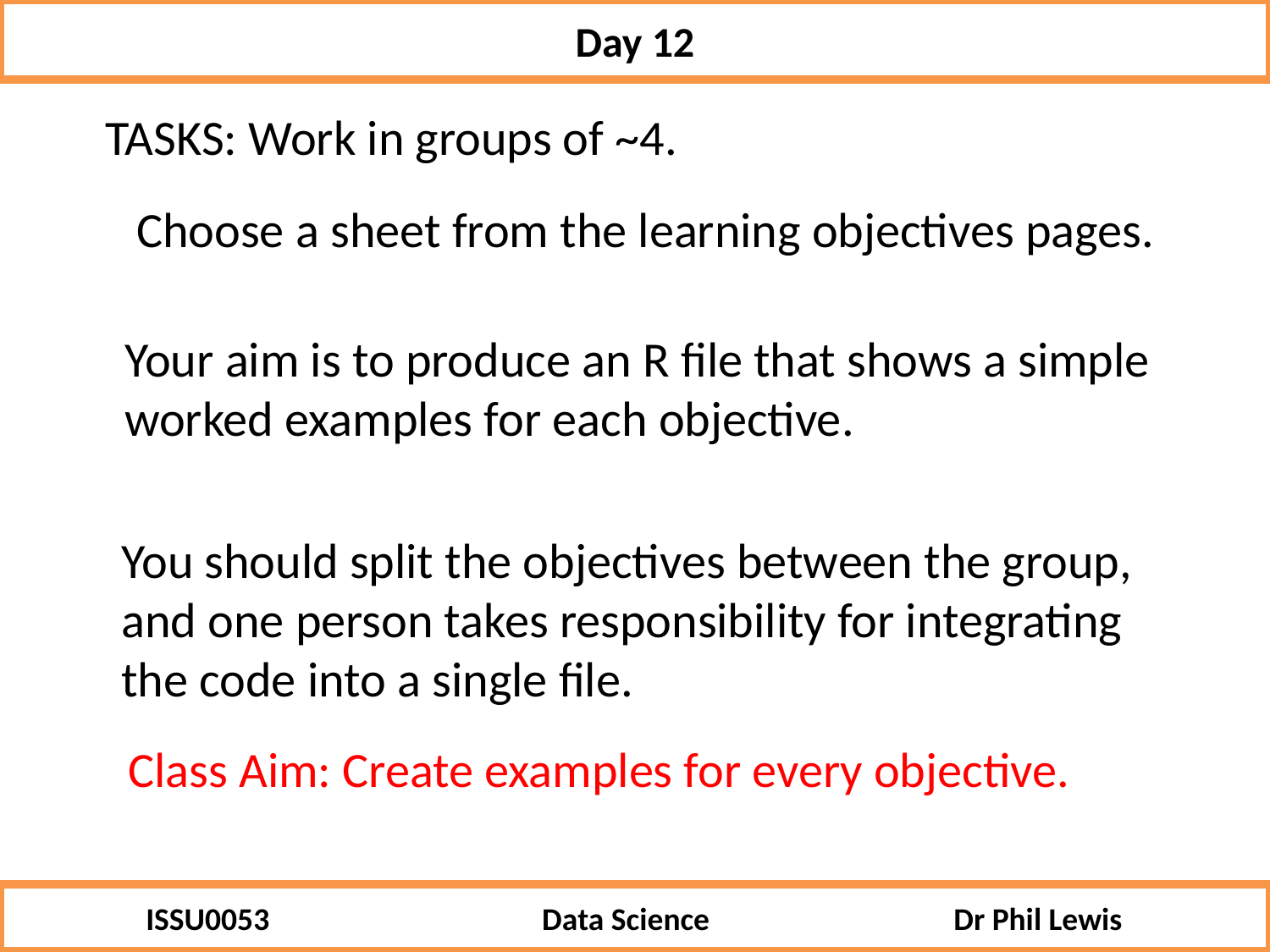

Day 12
TASKS: Work in groups of ~4.
Choose a sheet from the learning objectives pages.
Your aim is to produce an R file that shows a simple worked examples for each objective.
You should split the objectives between the group,
and one person takes responsibility for integrating the code into a single file.
Class Aim: Create examples for every objective.
ISSU0053                                      Data Science                                  Dr Phil Lewis